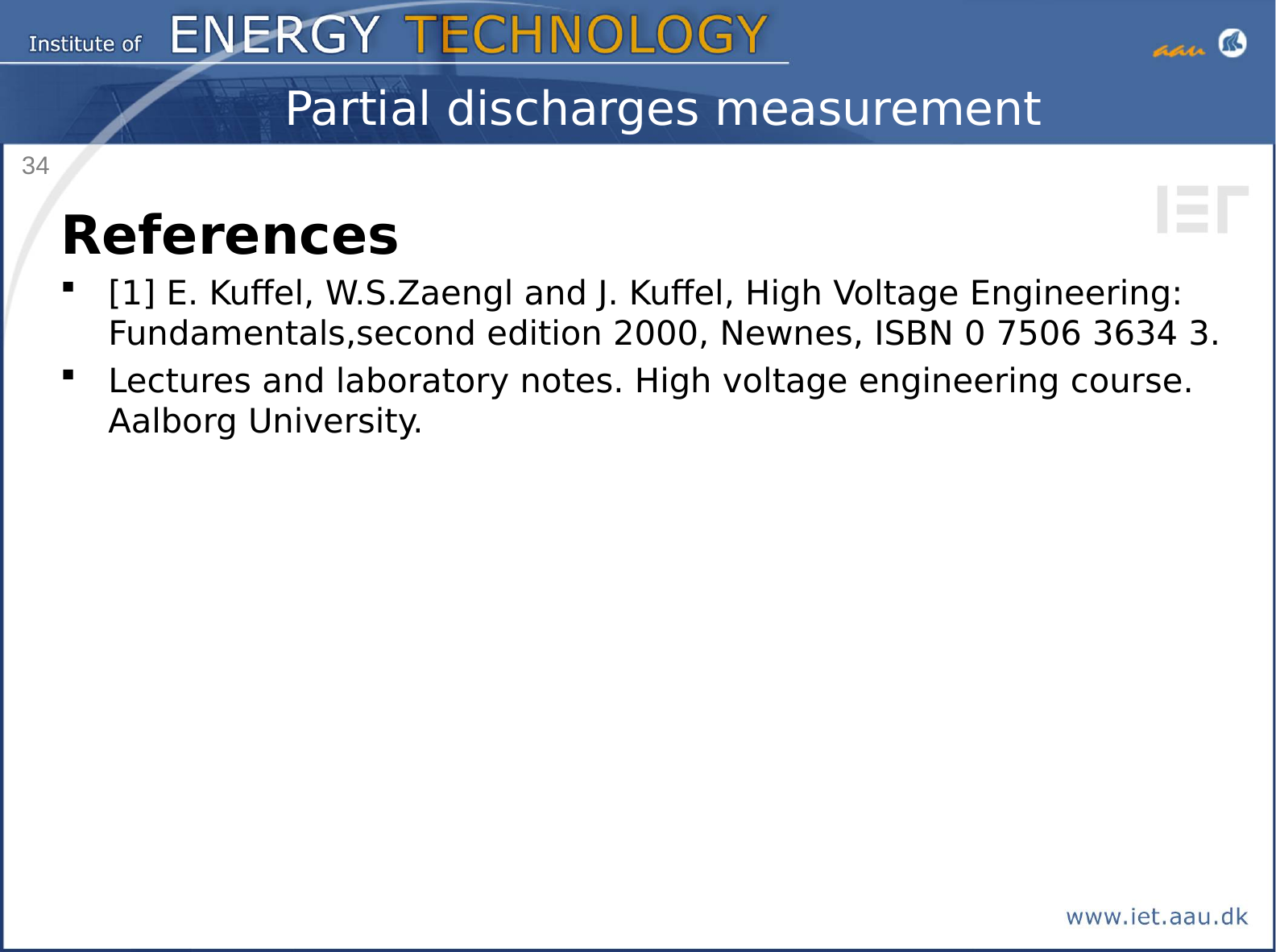

# Partial discharges measurement
34
References
[1] E. Kuffel, W.S.Zaengl and J. Kuffel, High Voltage Engineering: Fundamentals,second edition 2000, Newnes, ISBN 0 7506 3634 3.
Lectures and laboratory notes. High voltage engineering course. Aalborg University.